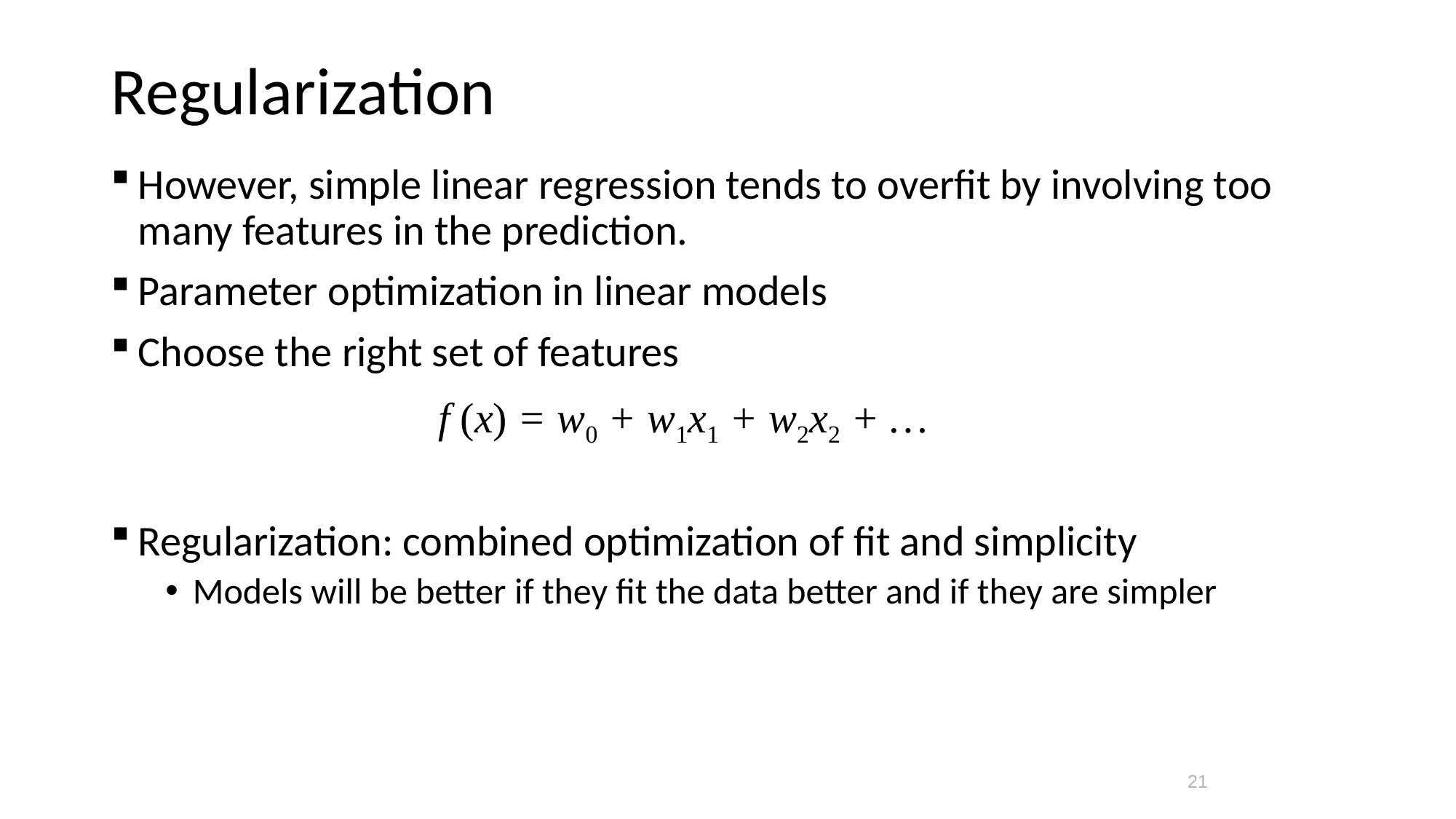

# Regularization
However, simple linear regression tends to overfit by involving too many features in the prediction.
Parameter optimization in linear models
Choose the right set of features
                               f (x) = w0 + w1x1 + w2x2 + …

Regularization: combined optimization of fit and simplicity
Models will be better if they fit the data better and if they are simpler
21